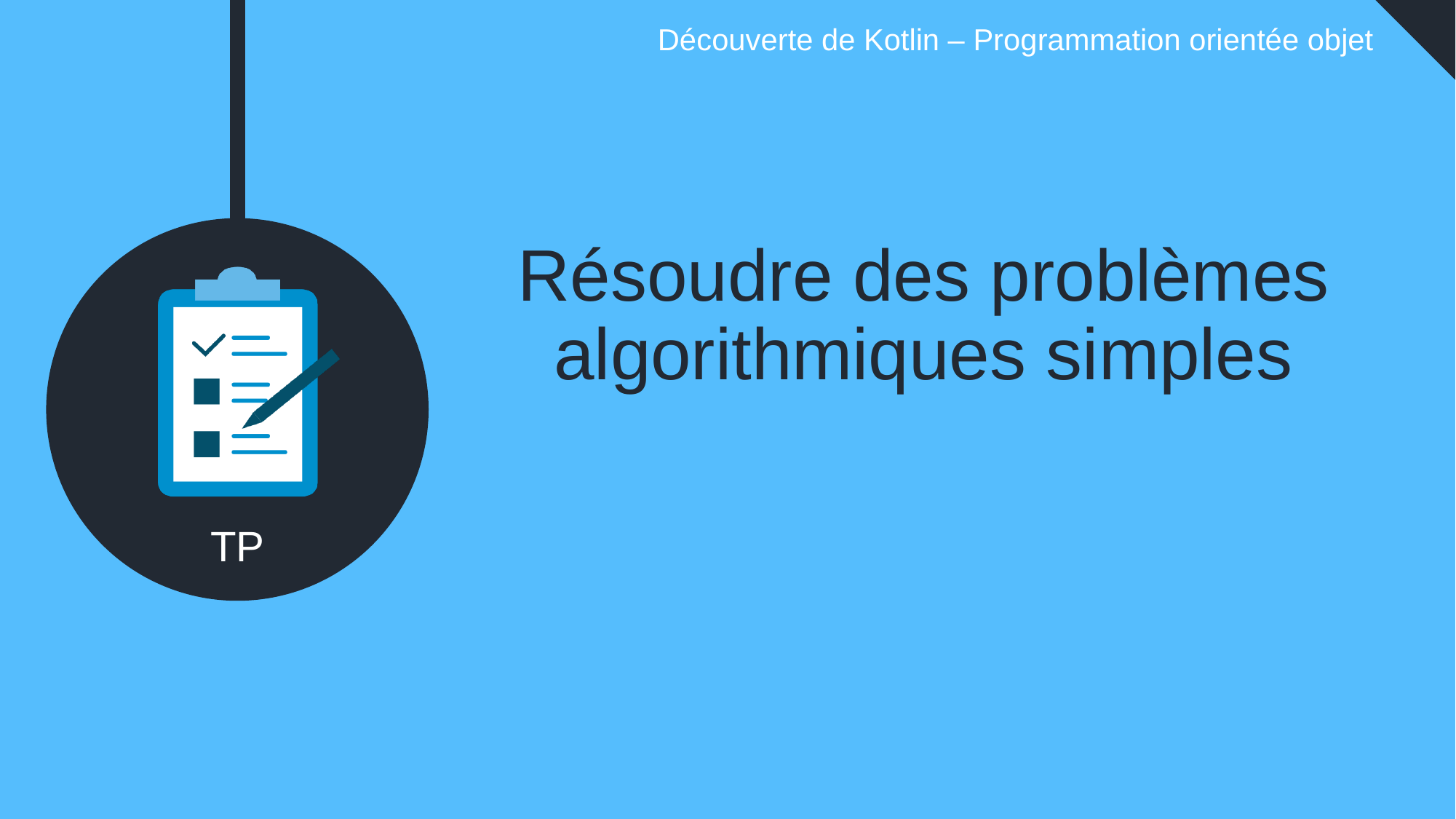

# Découverte de Kotlin – Programmation orientée objet
Résoudre des problèmes algorithmiques simples